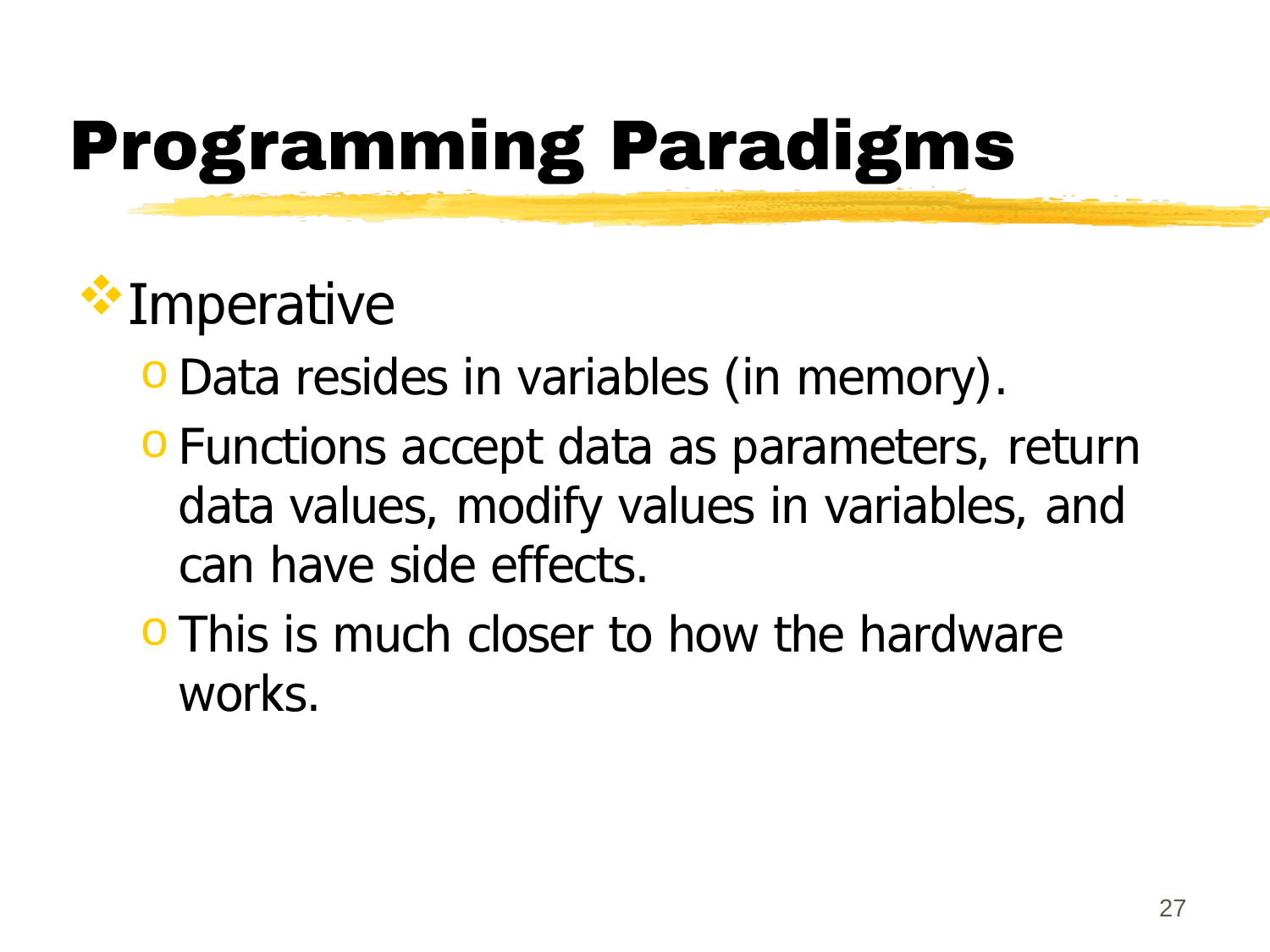

# Programming Paradigms
Imperative
Data resides in variables (in memory).
Functions accept data as parameters, return data values, modify values in variables, and can have side effects.
This is much closer to how the hardware works.
27